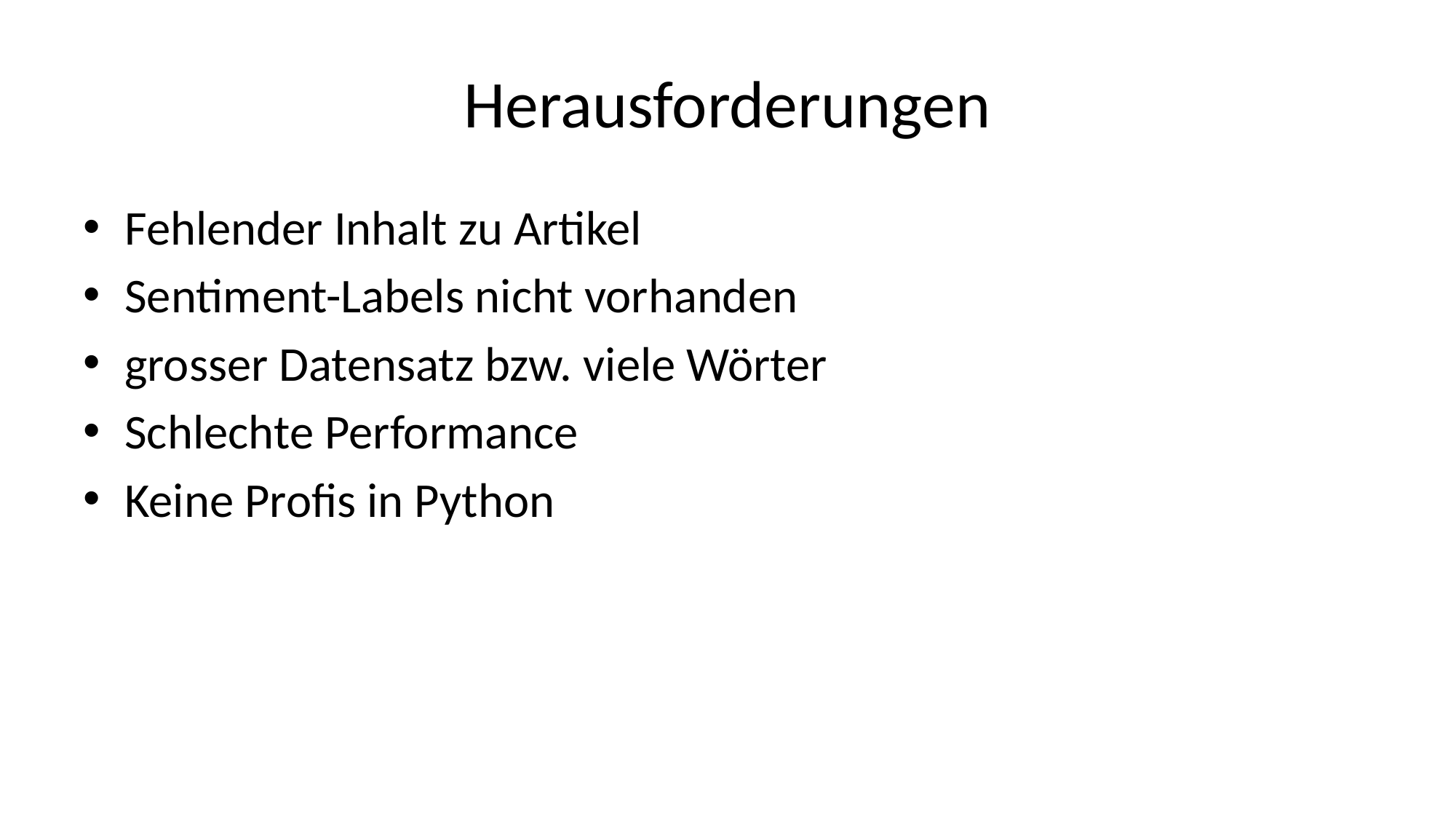

# Herausforderungen
Fehlender Inhalt zu Artikel
Sentiment-Labels nicht vorhanden
grosser Datensatz bzw. viele Wörter
Schlechte Performance
Keine Profis in Python